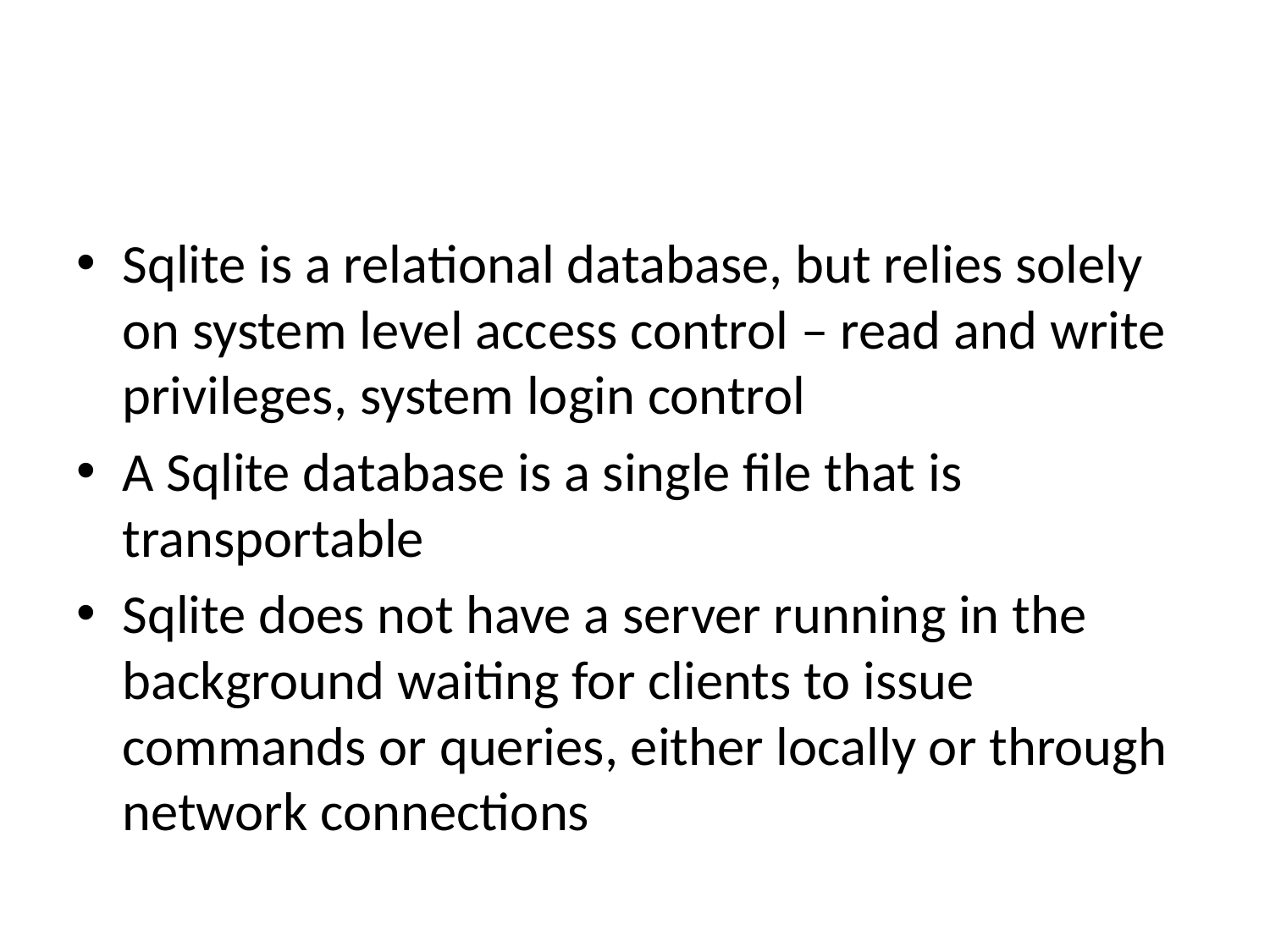

#
Sqlite is a relational database, but relies solely on system level access control – read and write privileges, system login control
A Sqlite database is a single file that is transportable
Sqlite does not have a server running in the background waiting for clients to issue commands or queries, either locally or through network connections